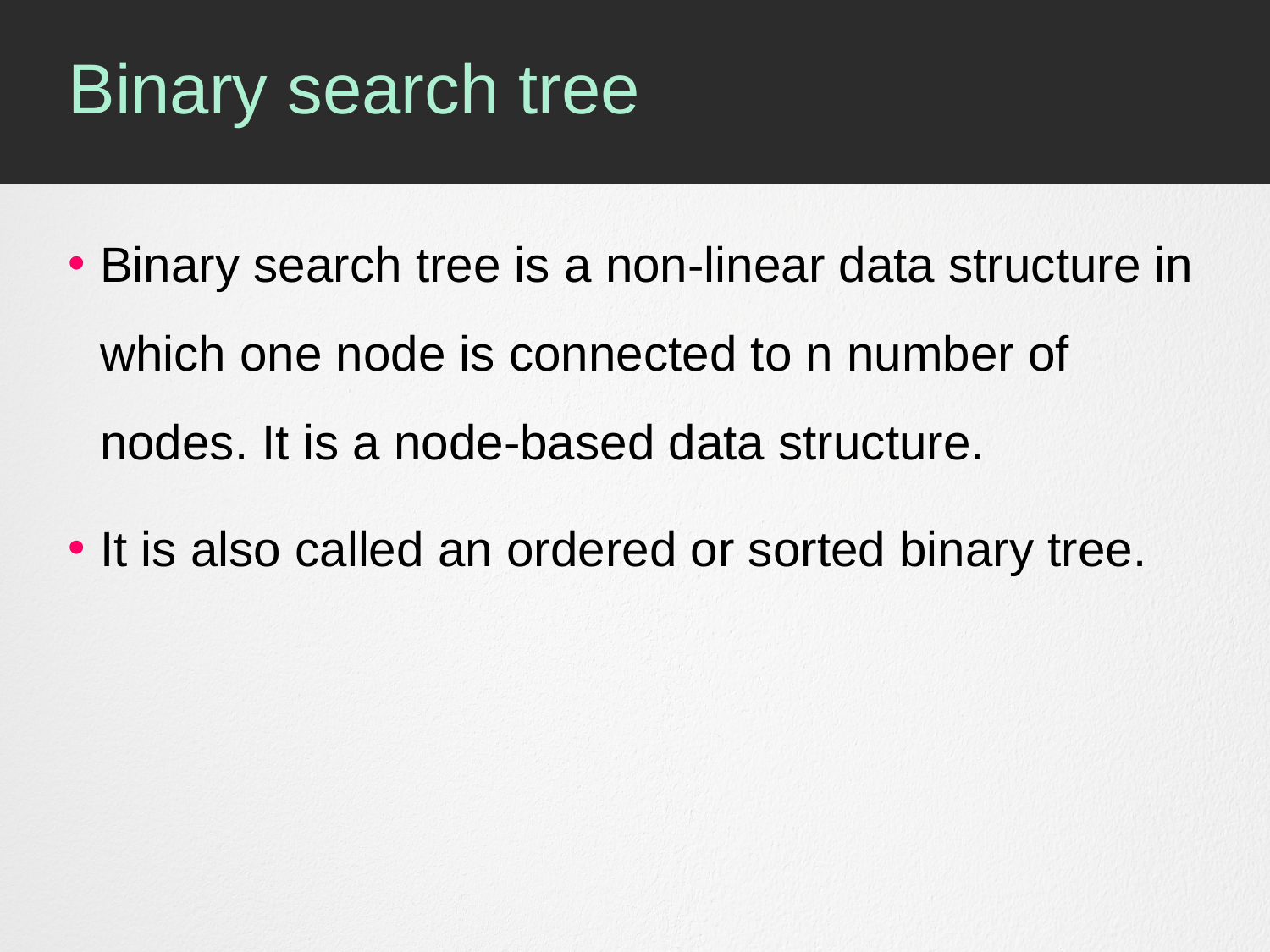

# Binary search tree
Binary search tree is a non-linear data structure in which one node is connected to n number of nodes. It is a node-based data structure.
It is also called an ordered or sorted binary tree.